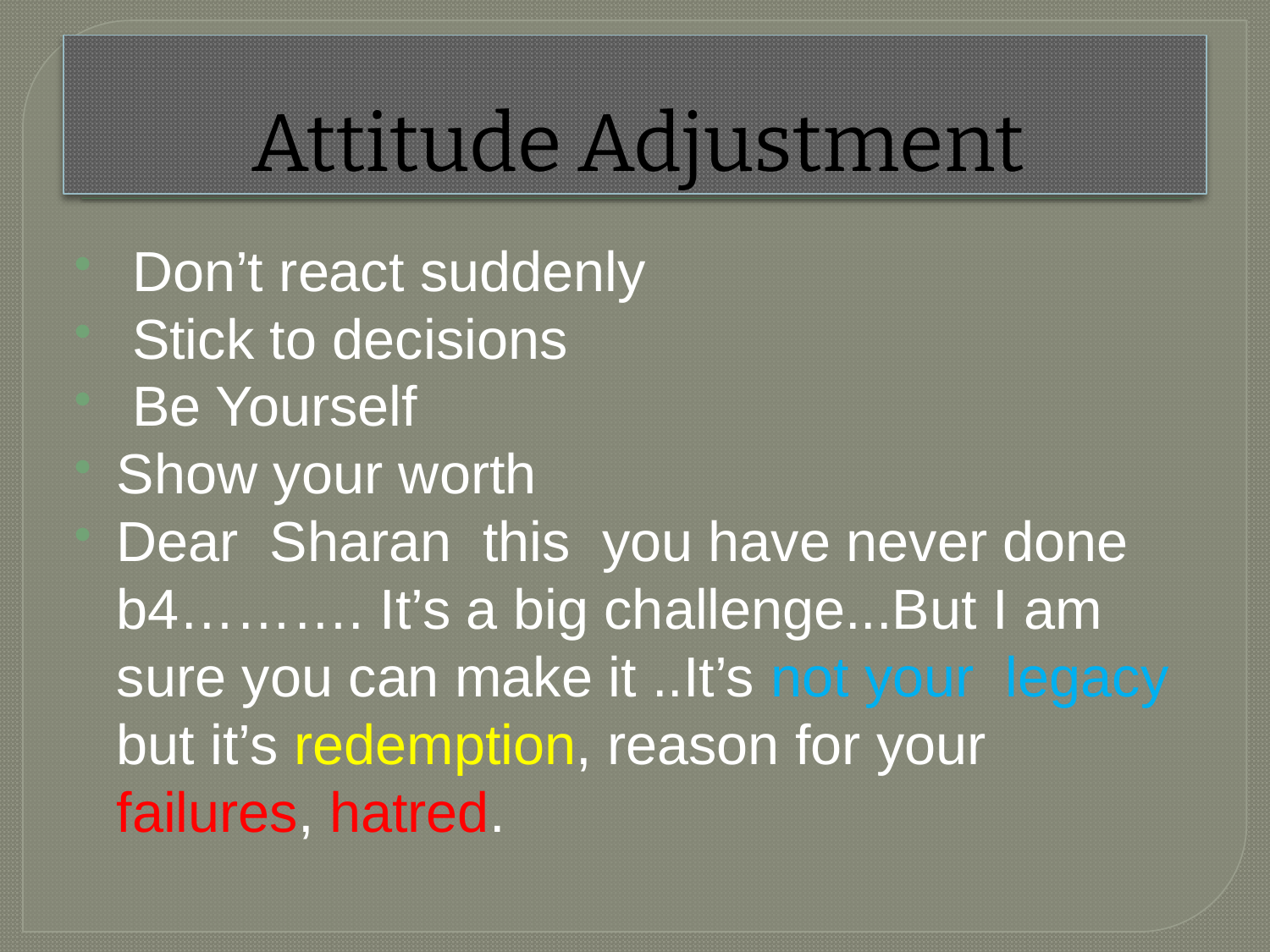

# Attitude Adjustment
 Don’t react suddenly
 Stick to decisions
 Be Yourself
Show your worth
Dear  Sharan  this  you have never done b4………. It’s a big challenge...But I am sure you can make it ..It’s not your  legacy  but it’s redemption, reason for your failures, hatred.